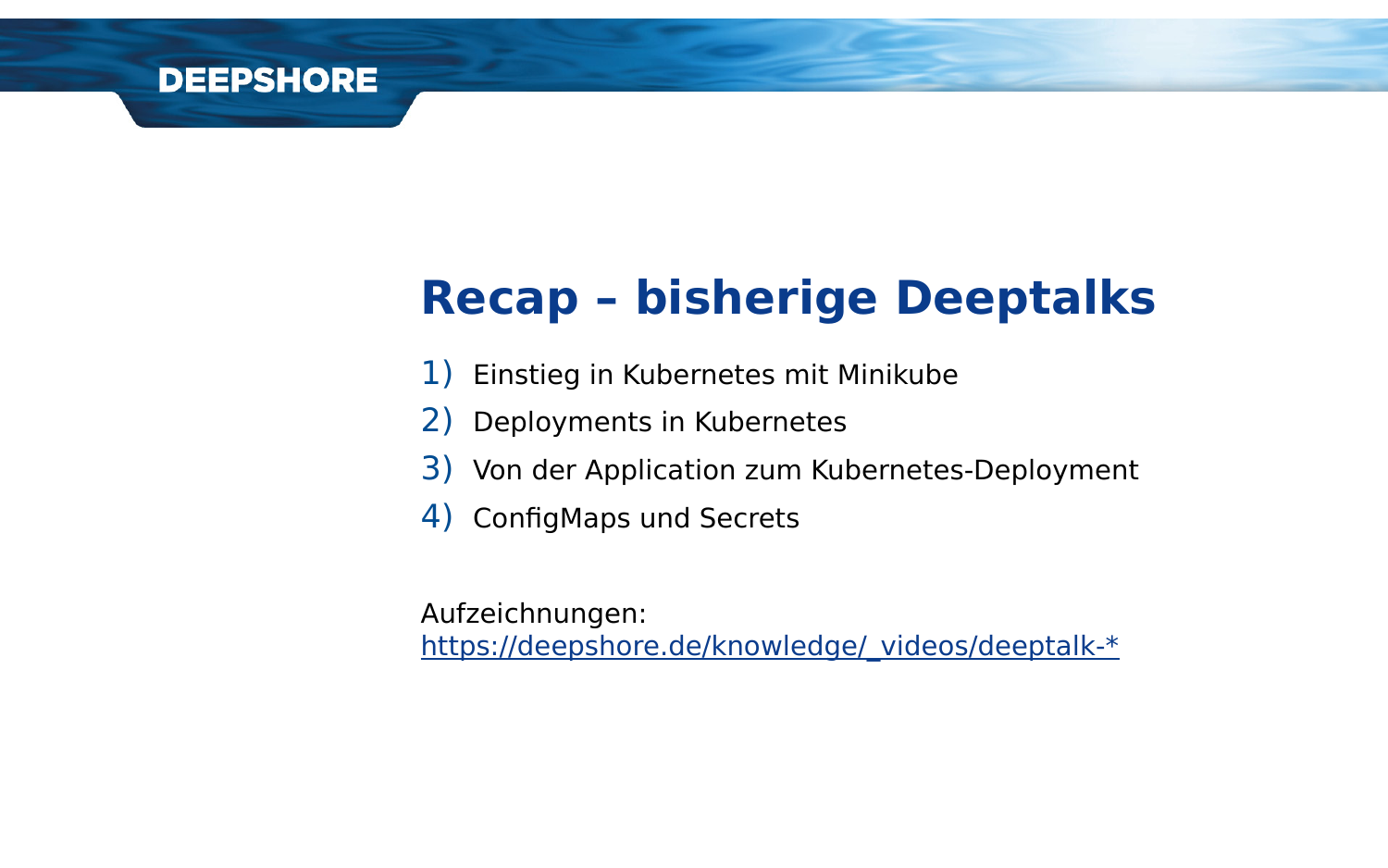

# Recap – bisherige Deeptalks
Einstieg in Kubernetes mit Minikube
Deployments in Kubernetes
Von der Application zum Kubernetes-Deployment
ConfigMaps und Secrets

Aufzeichnungen: https://deepshore.de/knowledge/_videos/deeptalk-*